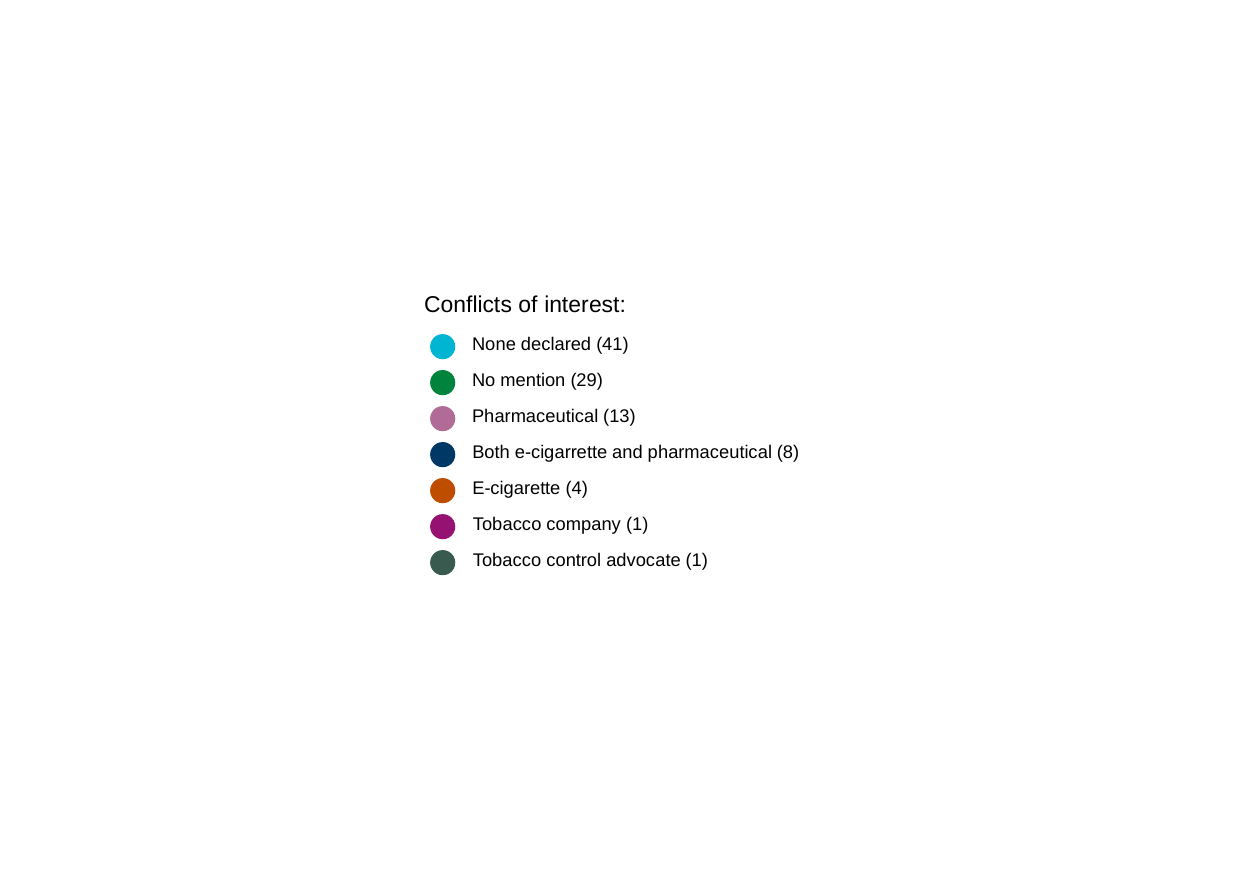

Conflicts of interest:

None declared (41)

No mention (29)

Pharmaceutical (13)

Both e-cigarrette and pharmaceutical (8)

E-cigarette (4)

Tobacco company (1)

Tobacco control advocate (1)